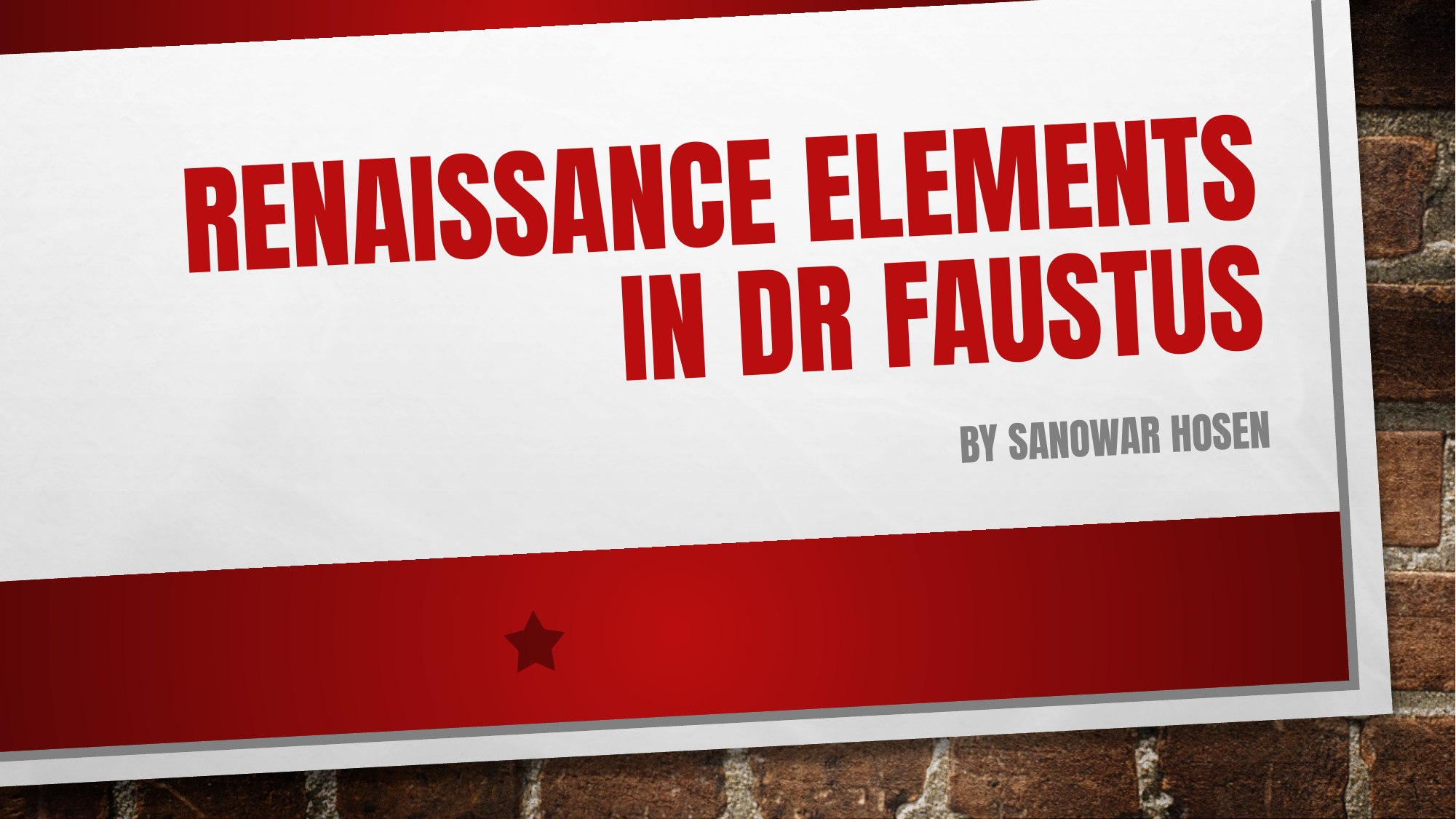

# Renaissance elements in dr Faustus
By Sanowar hosen